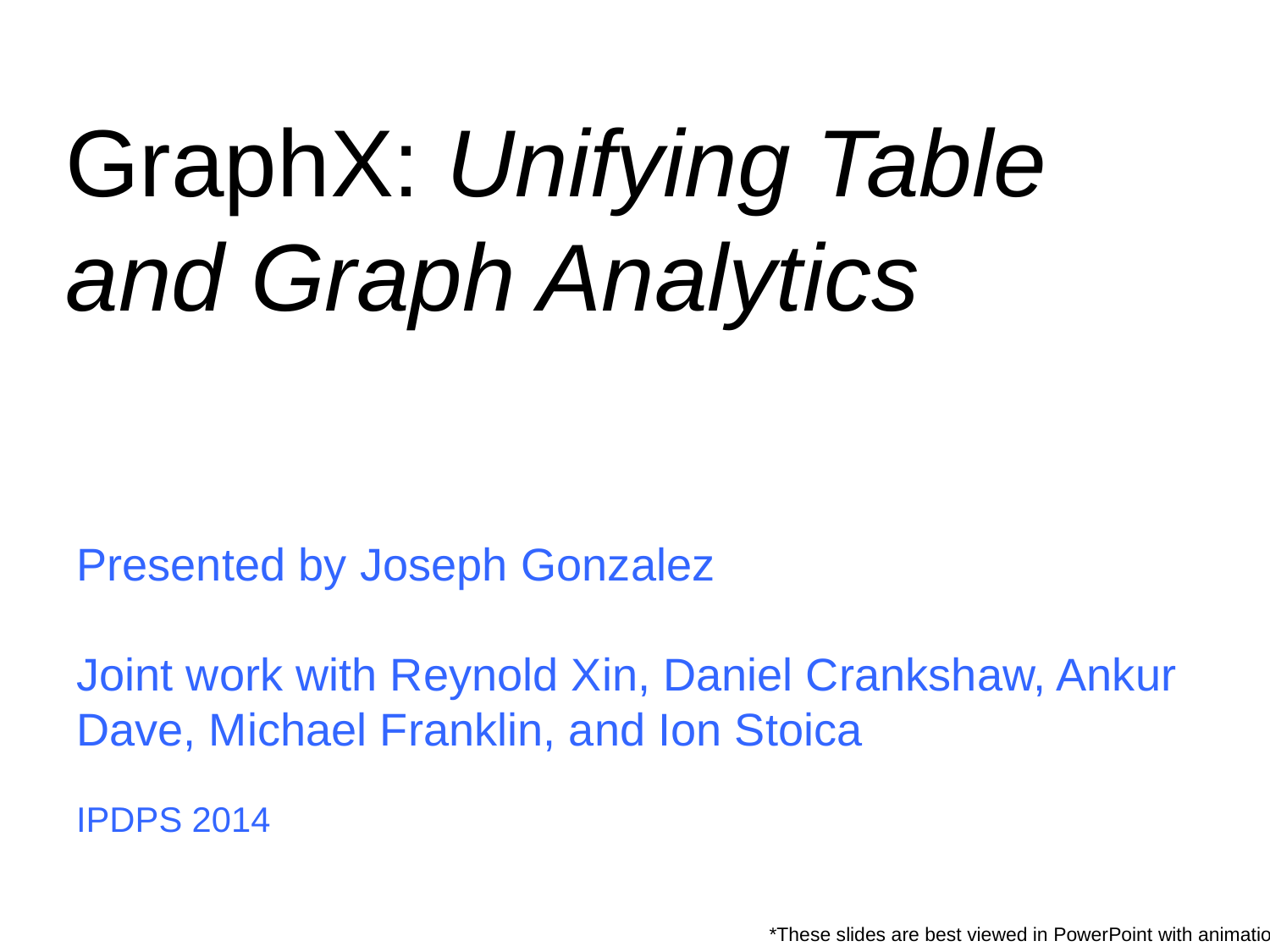

# GraphX: Unifying Table and Graph Analytics
Presented by Joseph Gonzalez
Joint work with Reynold Xin, Daniel Crankshaw, Ankur Dave, Michael Franklin, and Ion Stoica

IPDPS 2014
*These slides are best viewed in PowerPoint with animation.